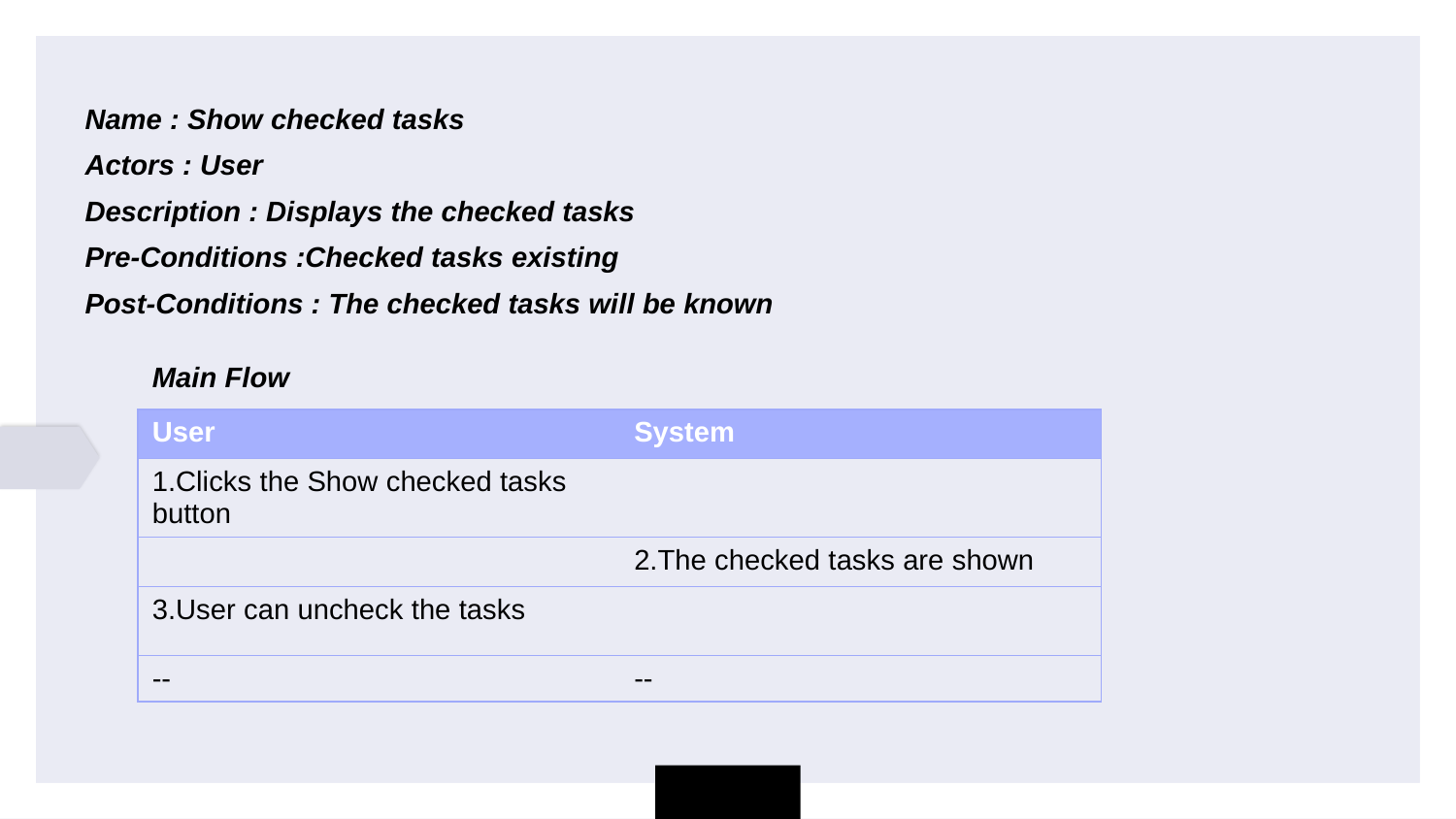

Name : Show checked tasks
Actors : User
Description : Displays the checked tasks
Pre-Conditions :Checked tasks existing
Post-Conditions : The checked tasks will be known

Main Flow

| User | System |
| --- | --- |
| 1.Clicks the Show checked tasks button |  |
|  | 2.The checked tasks are shown |
| 3.User can uncheck the tasks |  |
| -- | -- |